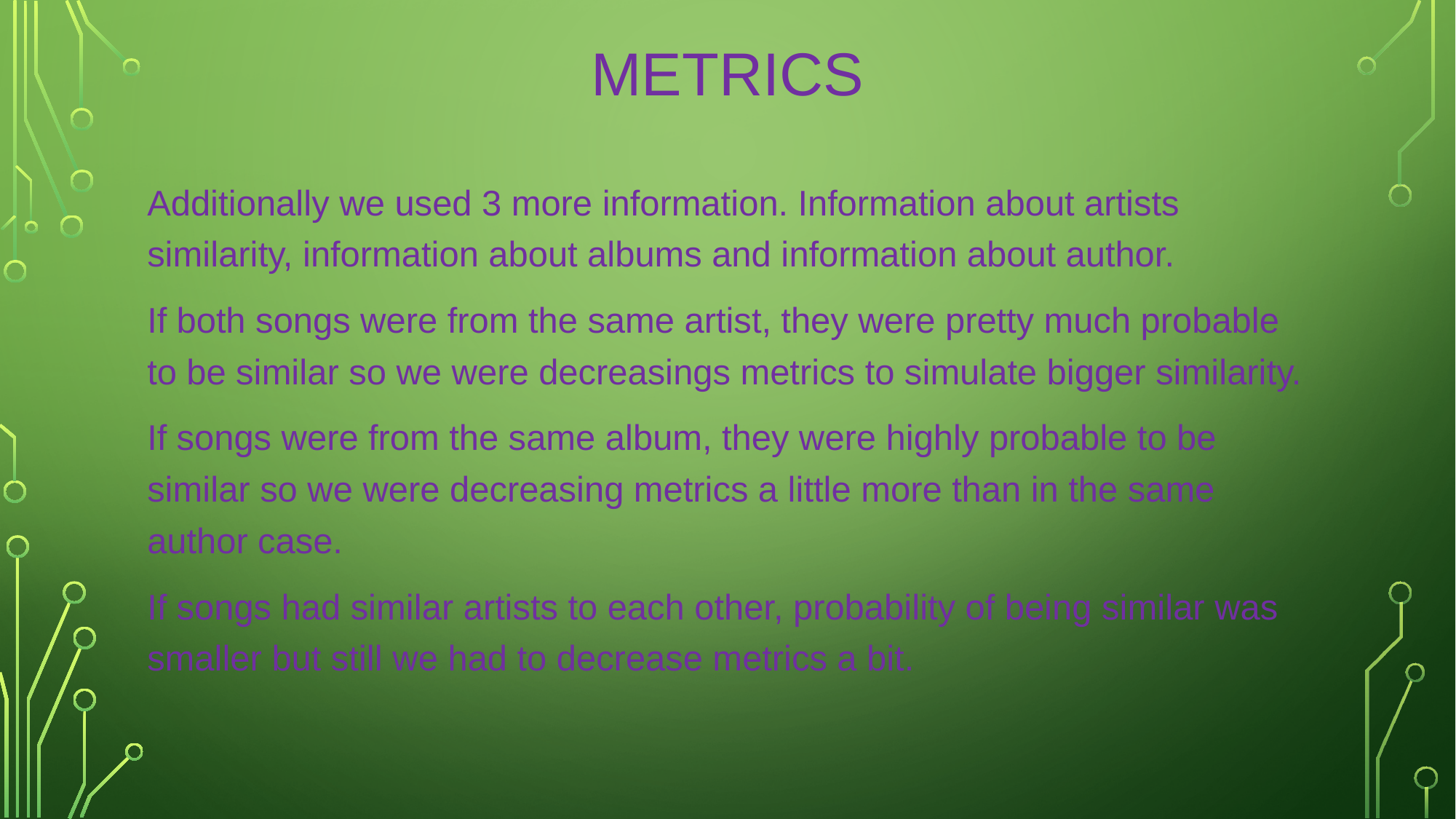

# Metrics
Additionally we used 3 more information. Information about artists similarity, information about albums and information about author.
If both songs were from the same artist, they were pretty much probable to be similar so we were decreasings metrics to simulate bigger similarity.
If songs were from the same album, they were highly probable to be similar so we were decreasing metrics a little more than in the same author case.
If songs had similar artists to each other, probability of being similar was smaller but still we had to decrease metrics a bit.